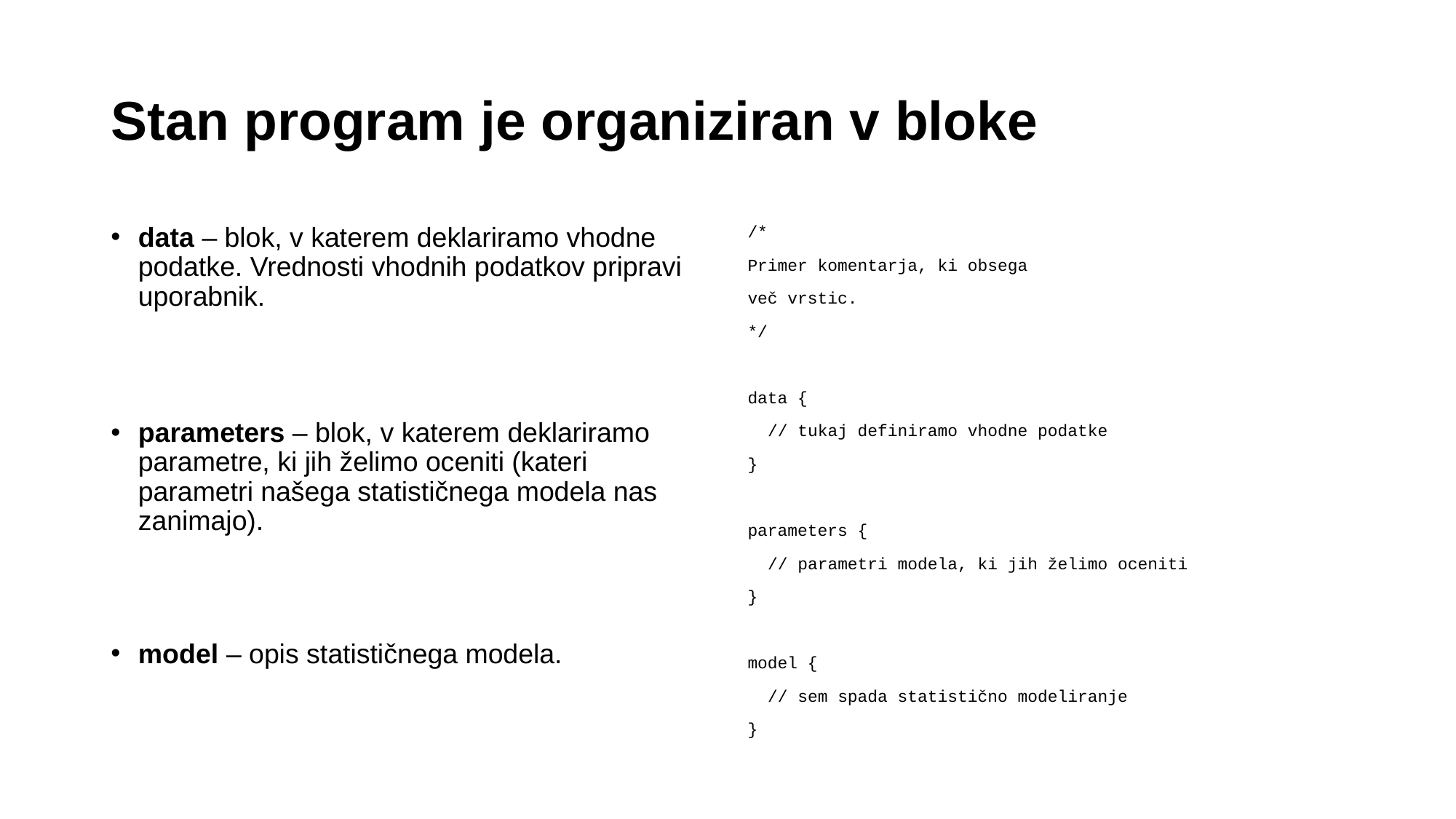

# Stan program je organiziran v bloke
data – blok, v katerem deklariramo vhodne podatke. Vrednosti vhodnih podatkov pripravi uporabnik.
parameters – blok, v katerem deklariramo parametre, ki jih želimo oceniti (kateri parametri našega statističnega modela nas zanimajo).
model – opis statističnega modela.
/*
Primer komentarja, ki obsega
več vrstic.
*/

data {
  // tukaj definiramo vhodne podatke
}

parameters {
  // parametri modela, ki jih želimo oceniti
}

model {
  // sem spada statistično modeliranje
}